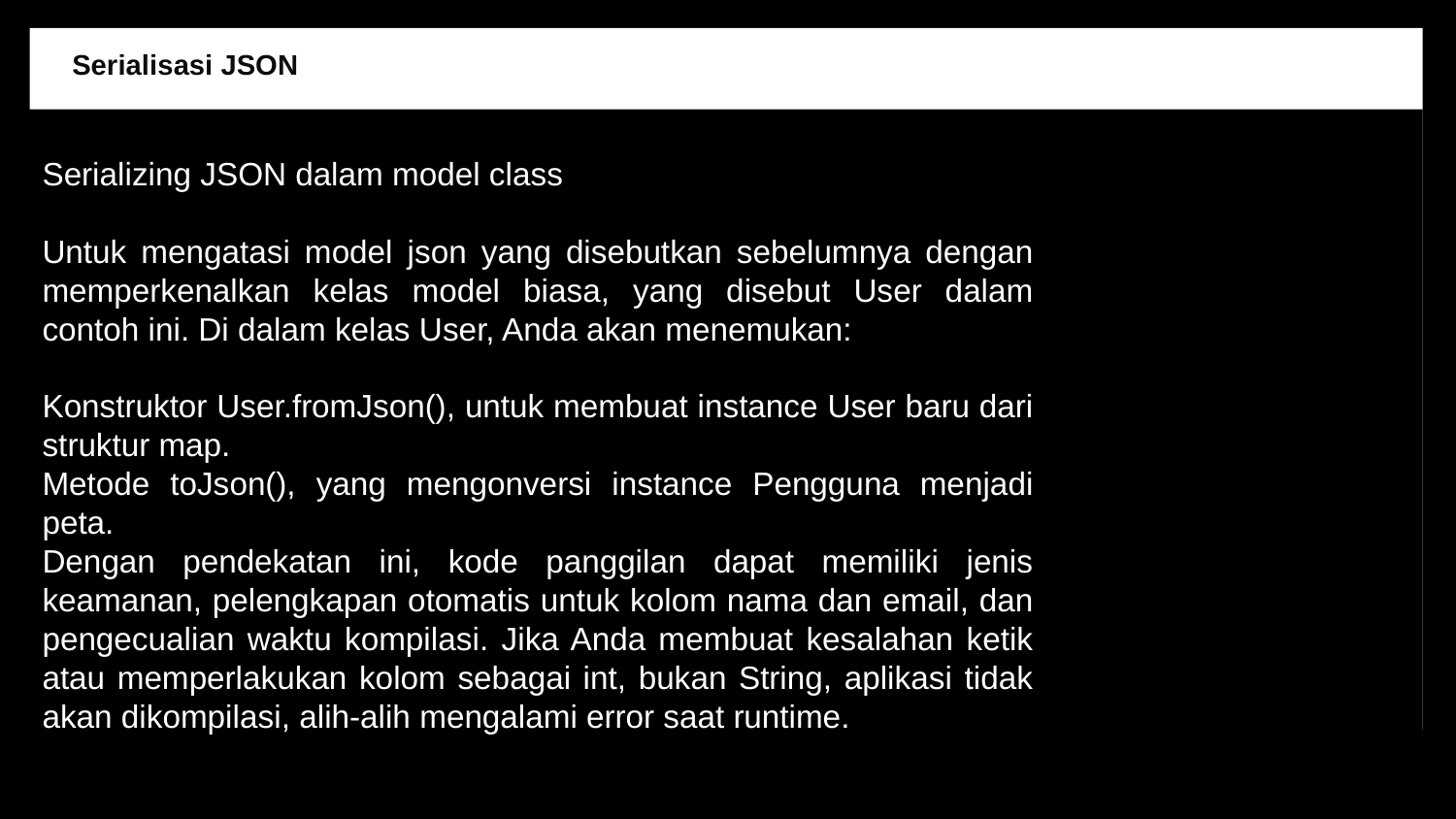

Serialisasi JSON

Serializing JSON dalam model class

Untuk mengatasi model json yang disebutkan sebelumnya dengan memperkenalkan kelas model biasa, yang disebut User dalam contoh ini. Di dalam kelas User, Anda akan menemukan:

Konstruktor User.fromJson(), untuk membuat instance User baru dari struktur map.
Metode toJson(), yang mengonversi instance Pengguna menjadi peta.
Dengan pendekatan ini, kode panggilan dapat memiliki jenis keamanan, pelengkapan otomatis untuk kolom nama dan email, dan pengecualian waktu kompilasi. Jika Anda membuat kesalahan ketik atau memperlakukan kolom sebagai int, bukan String, aplikasi tidak akan dikompilasi, alih-alih mengalami error saat runtime.